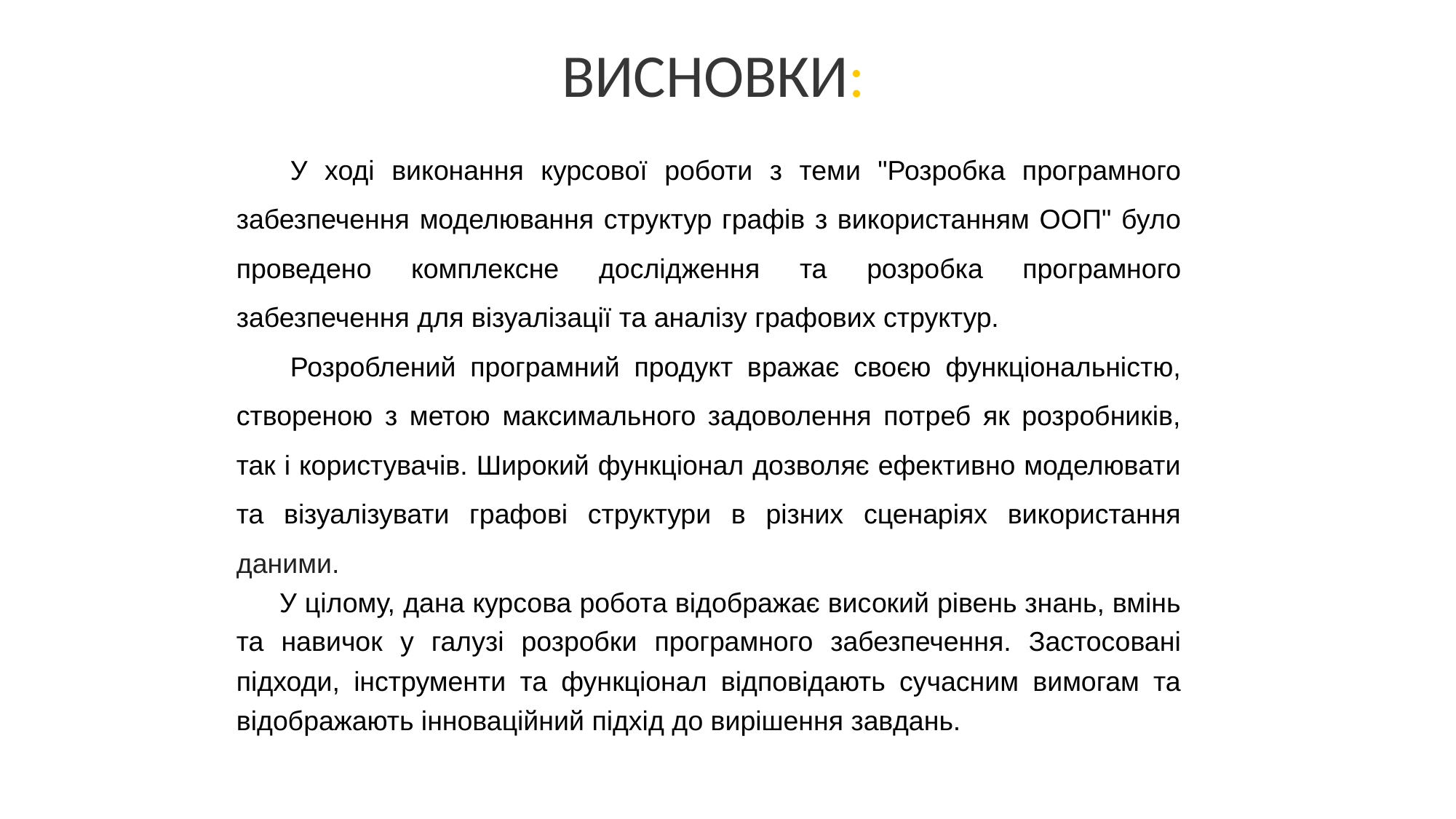

ВИСНОВКИ:
У ході виконання курсової роботи з теми "Розробка програмного забезпечення моделювання структур графів з використанням ООП" було проведено комплексне дослідження та розробка програмного забезпечення для візуалізації та аналізу графових структур.
Розроблений програмний продукт вражає своєю функціональністю, створеною з метою максимального задоволення потреб як розробників, так і користувачів. Широкий функціонал дозволяє ефективно моделювати та візуалізувати графові структури в різних сценаріях використання даними.
У цілому, дана курсова робота відображає високий рівень знань, вмінь та навичок у галузі розробки програмного забезпечення. Застосовані підходи, інструменти та функціонал відповідають сучасним вимогам та відображають інноваційний підхід до вирішення завдань.